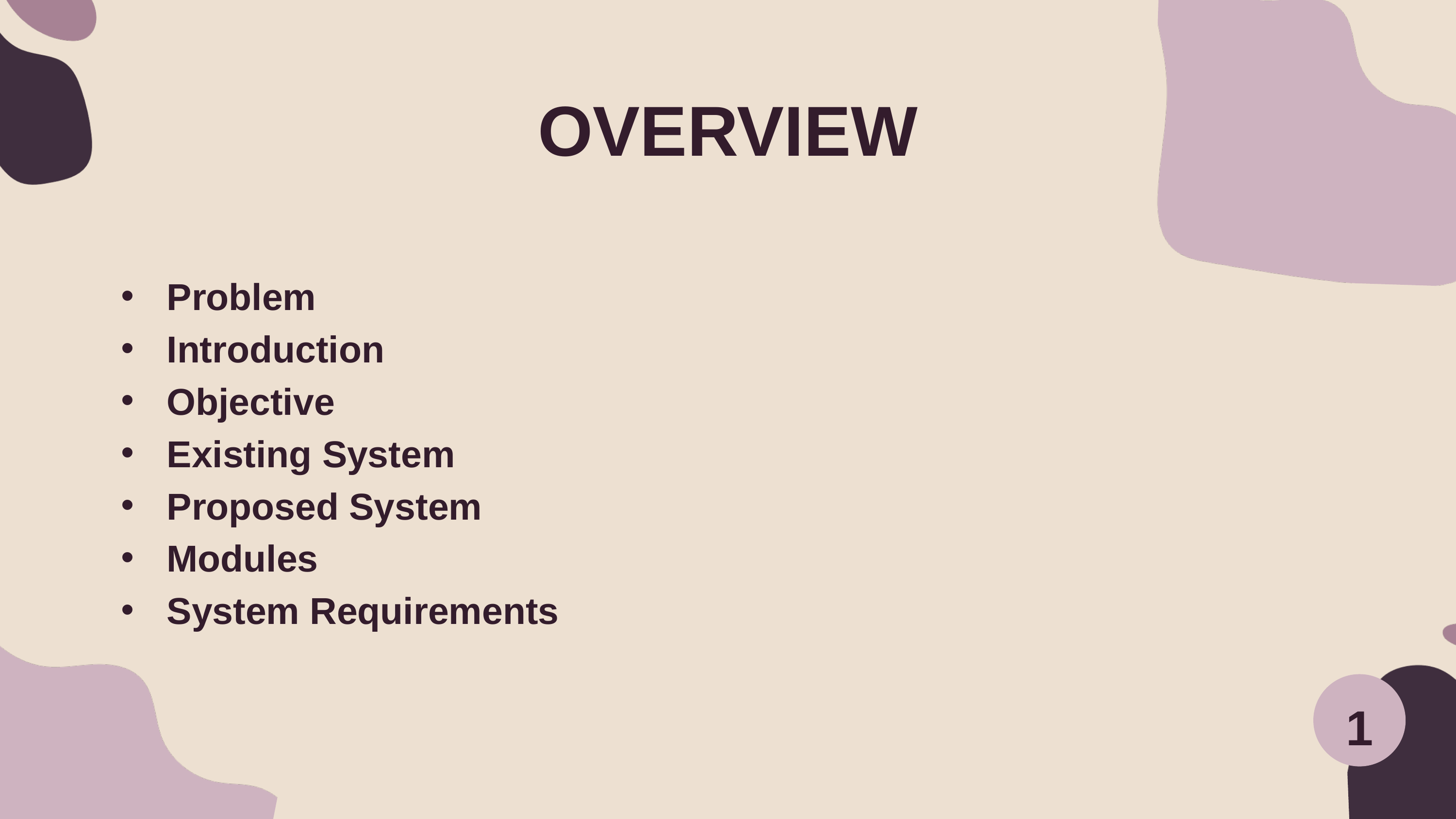

OVERVIEW
Problem
Introduction
Objective
Existing System
Proposed System
Modules
System Requirements

1